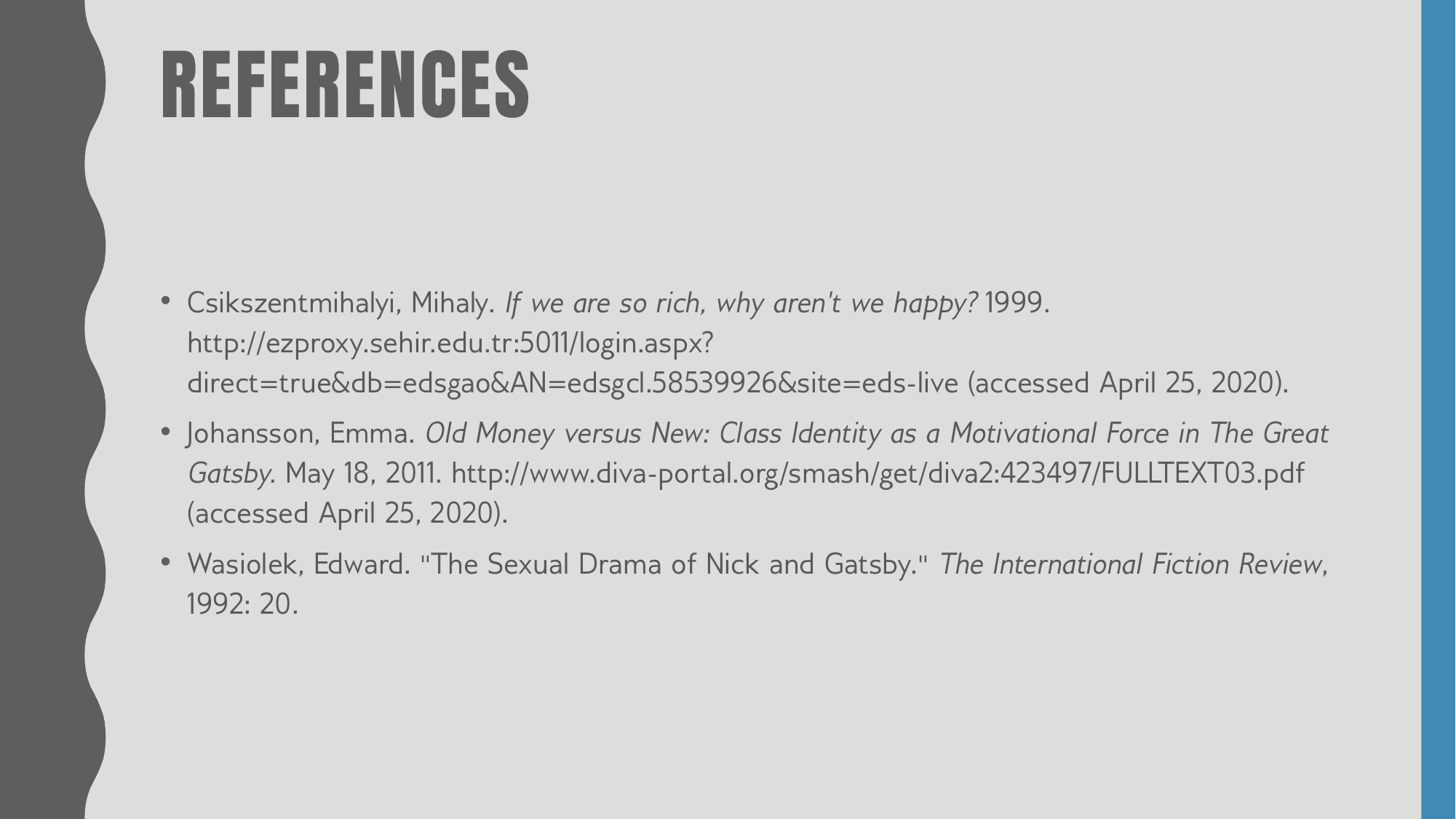

# References
Csikszentmihalyi, Mihaly. If we are so rich, why aren't we happy? 1999. http://ezproxy.sehir.edu.tr:5011/login.aspx?direct=true&db=edsgao&AN=edsgcl.58539926&site=eds-live (accessed April 25, 2020).
Johansson, Emma. Old Money versus New: Class Identity as a Motivational Force in The Great Gatsby. May 18, 2011. http://www.diva-portal.org/smash/get/diva2:423497/FULLTEXT03.pdf (accessed April 25, 2020).
Wasiolek, Edward. "The Sexual Drama of Nick and Gatsby." The International Fiction Review, 1992: 20.